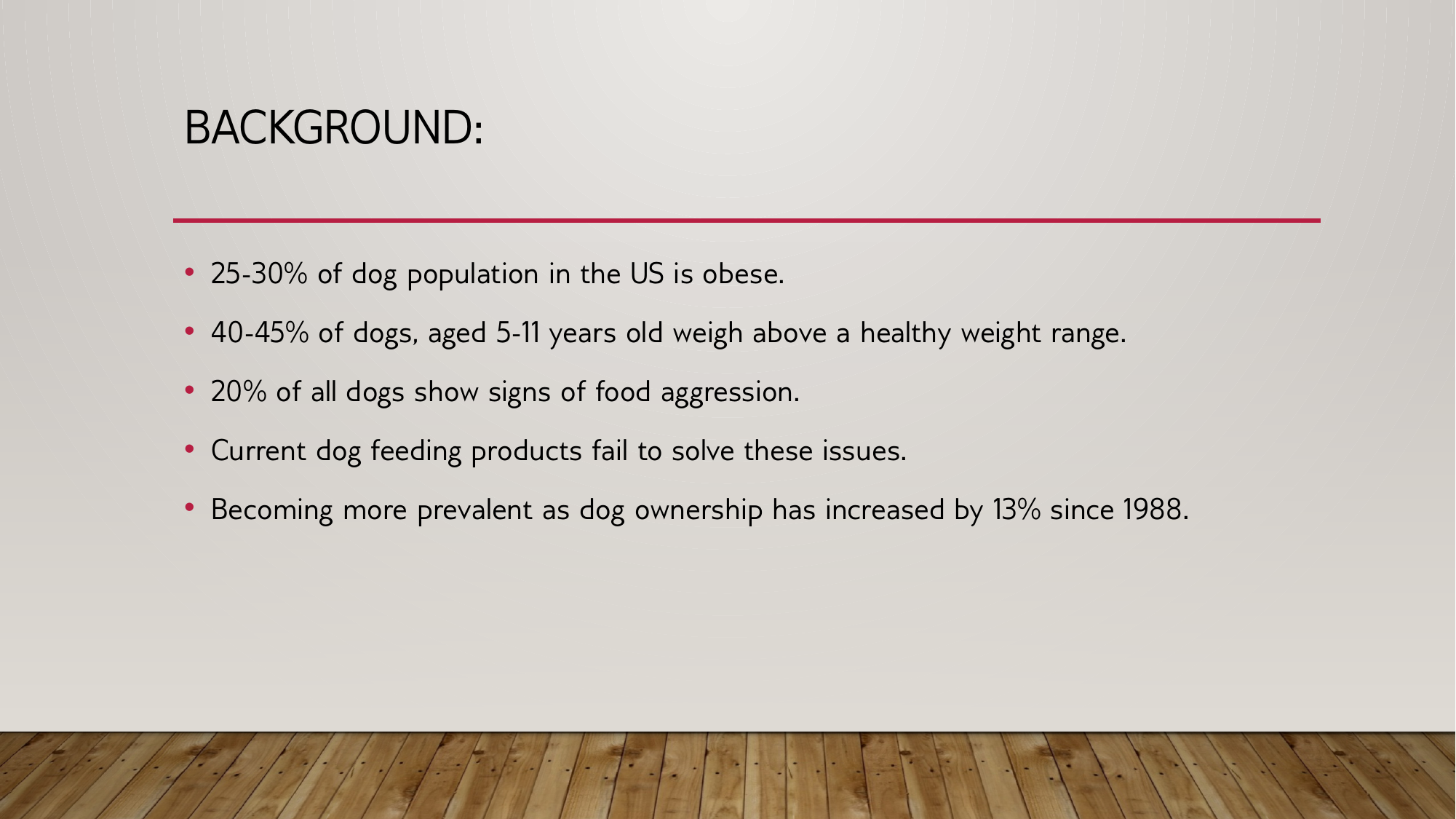

# Background:
25-30% of dog population in the US is obese.
40-45% of dogs, aged 5-11 years old weigh above a healthy weight range.
20% of all dogs show signs of food aggression.
Current dog feeding products fail to solve these issues.
Becoming more prevalent as dog ownership has increased by 13% since 1988.